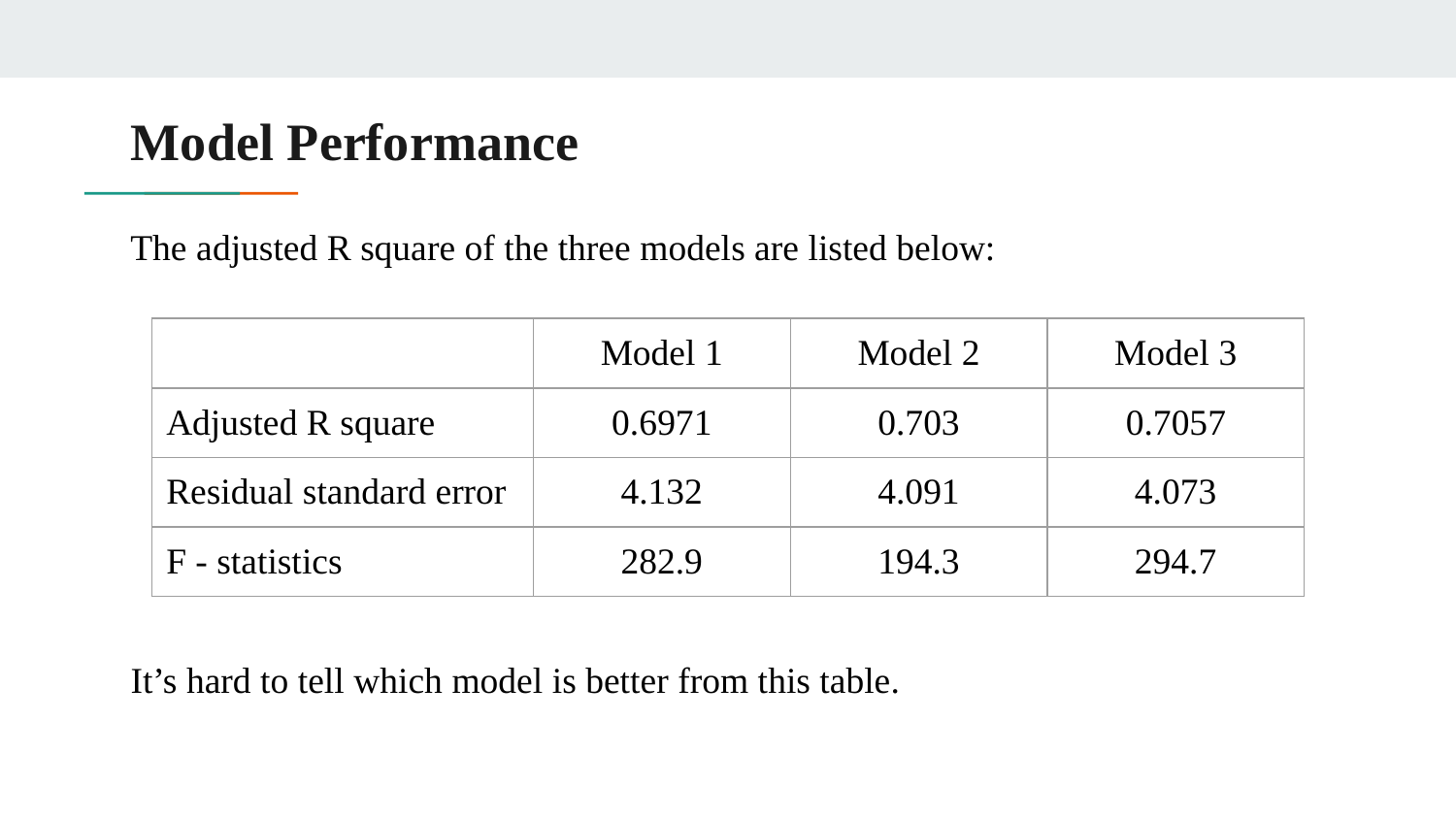

Model Performance

# The adjusted R square of the three models are listed below:
|  | Model 1 | Model 2 | Model 3 |
| --- | --- | --- | --- |
| Adjusted R square | 0.6971 | 0.703 | 0.7057 |
| Residual standard error | 4.132 | 4.091 | 4.073 |
| F - statistics | 282.9 | 194.3 | 294.7 |
It’s hard to tell which model is better from this table.